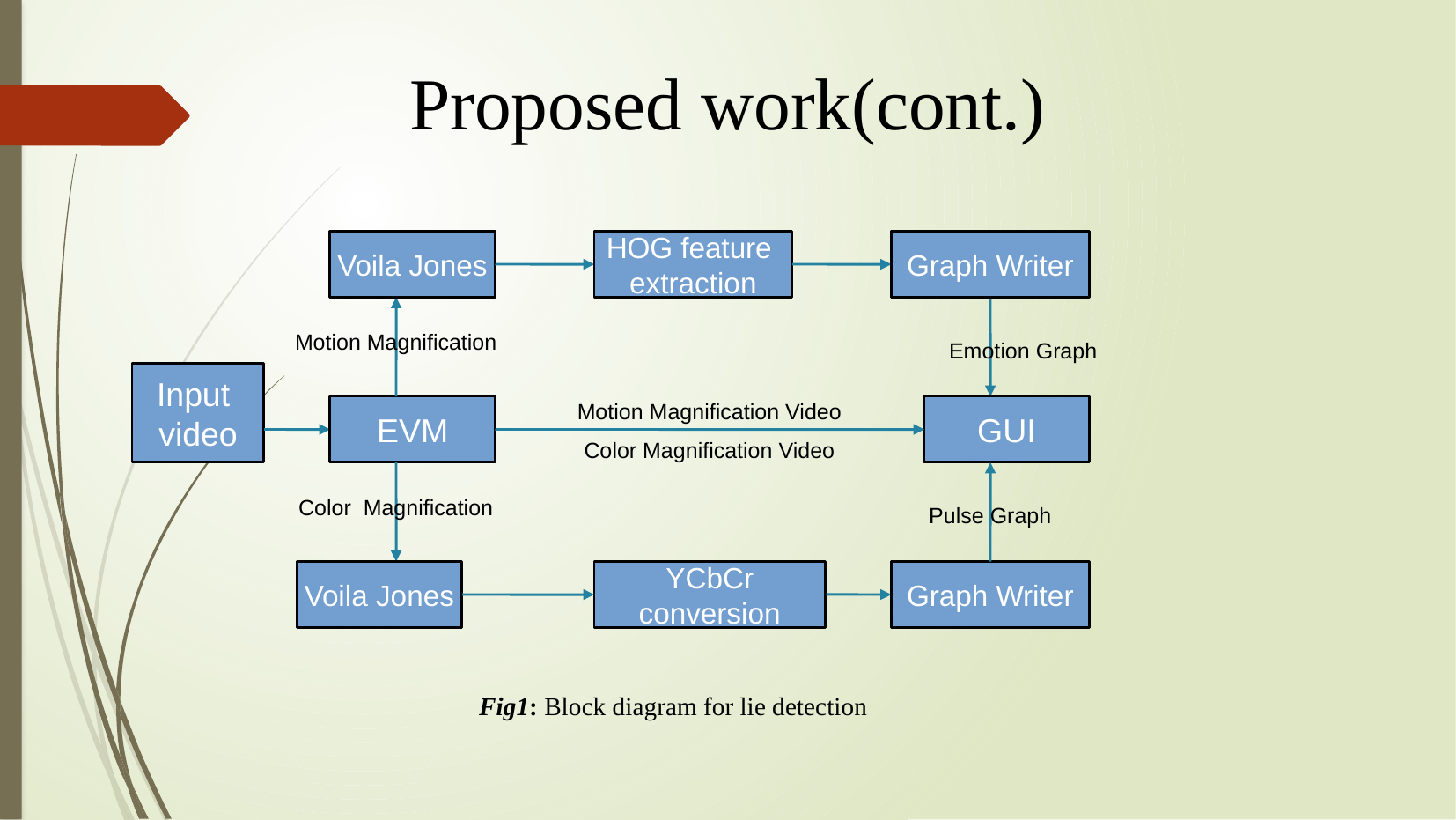

Proposed work(cont.)
Voila Jones
HOG feature
extraction
Graph Writer
Graph Writer

Motion Magnification
Emotion Graph
Input
video
Motion Magnification Video
EVM
GUI

Color Magnification Video
Color Magnification Video

Color  Magnification
Pulse Graph
Voila Jones
Graph Writer
YCbCr
conversion

Fig1: Block diagram for lie detection